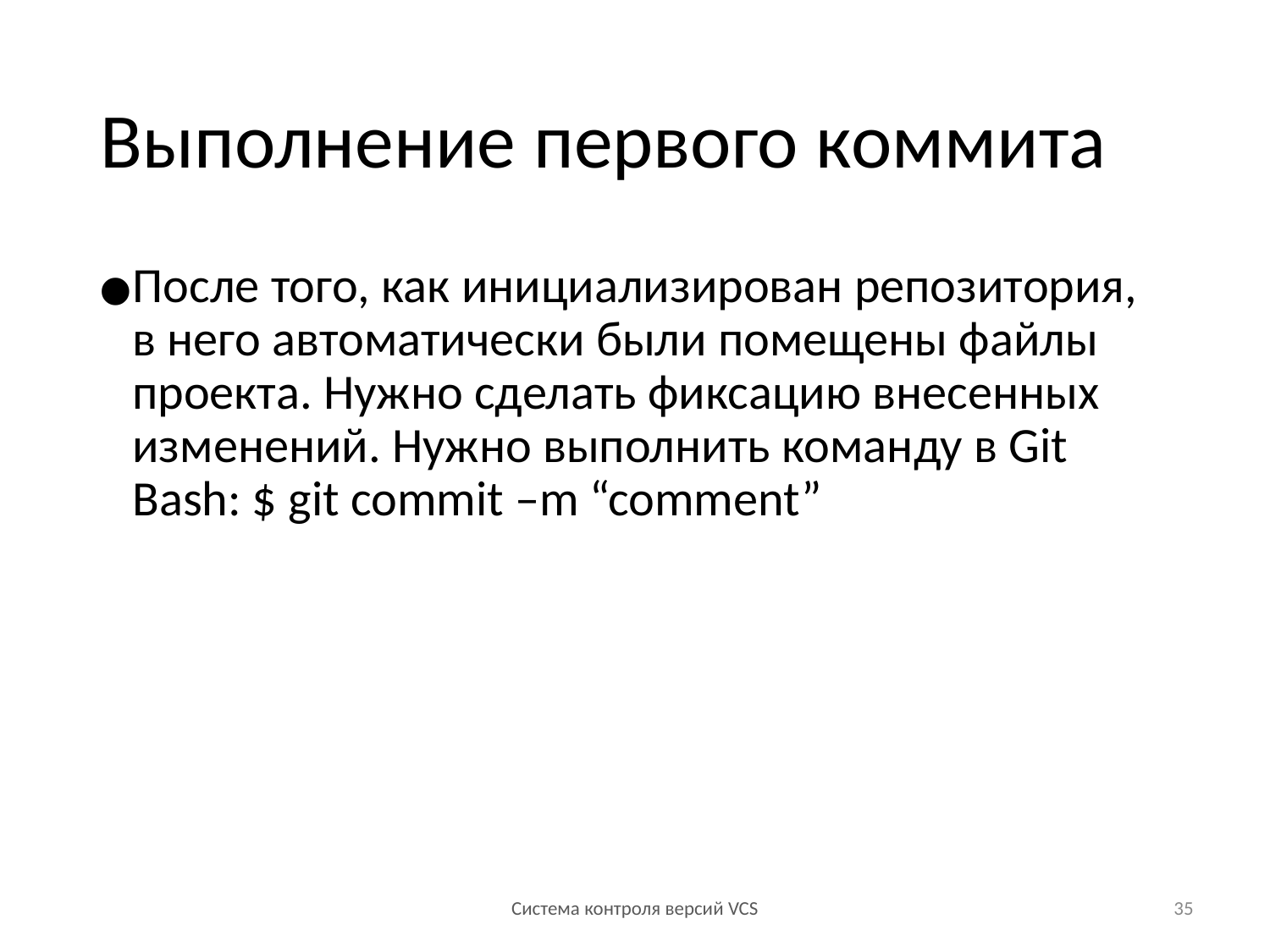

# Выполнение первого коммита
После того, как инициализирован репозитория, в него автоматически были помещены файлы проекта. Нужно сделать фиксацию внесенных изменений. Нужно выполнить команду в Git Bash: $ git commit –m “comment”

Система контроля версий VCS
35